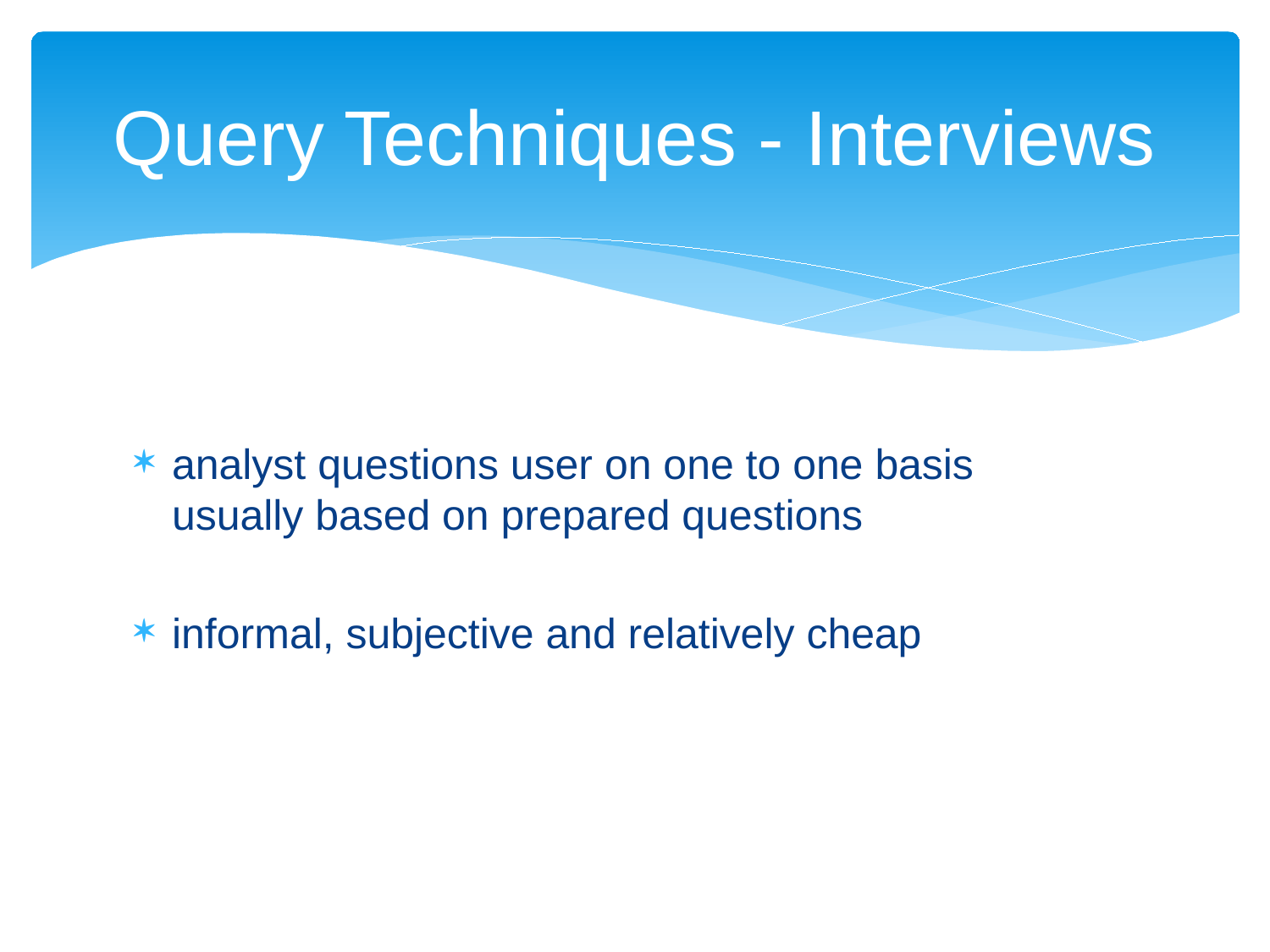

# Query Techniques - Interviews

analyst questions user on one to one basis
usually based on prepared questions

informal, subjective and relatively cheap